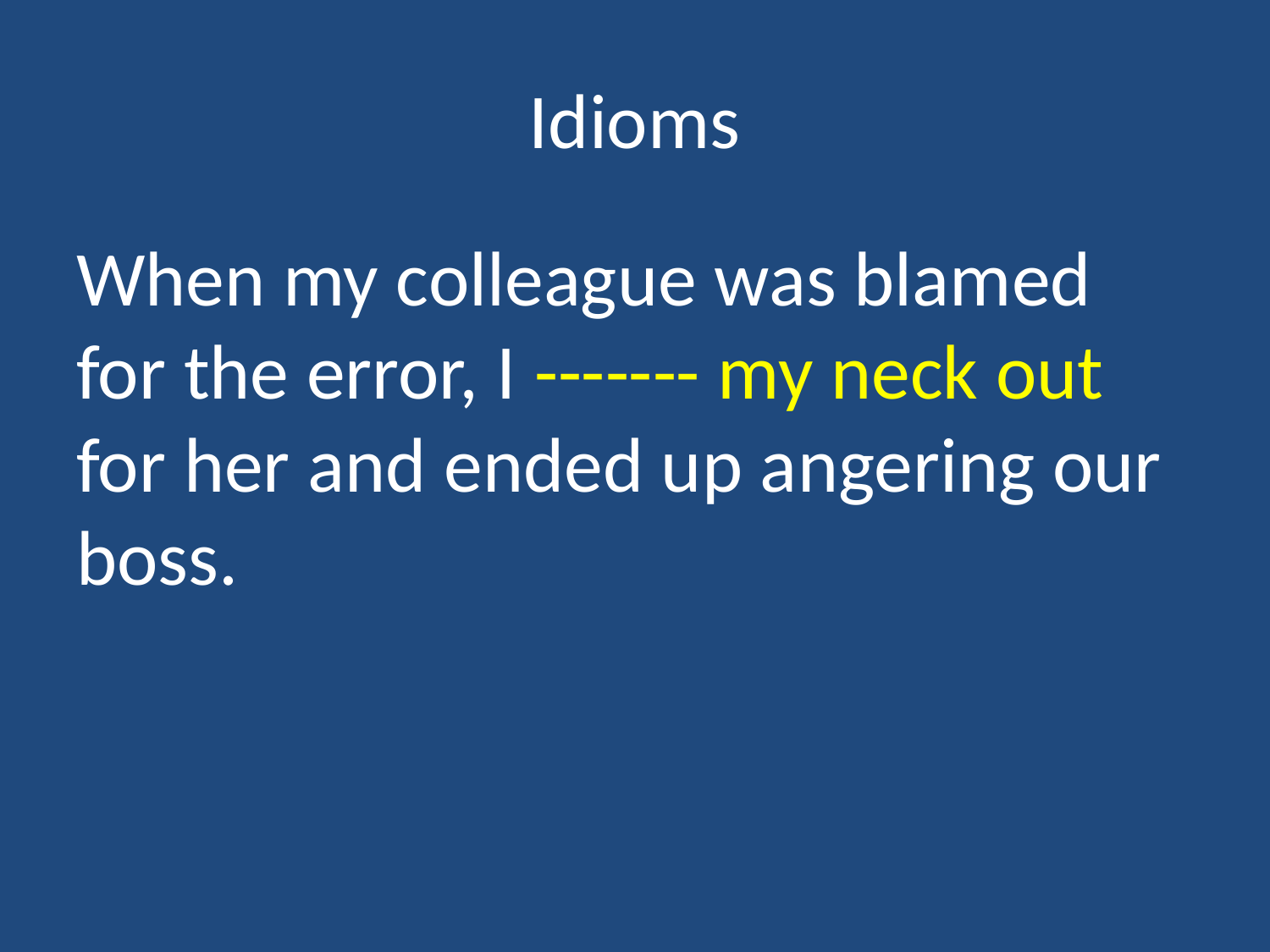

# Idioms
When my colleague was blamed for the error, I ------- my neck out for her and ended up angering our boss.